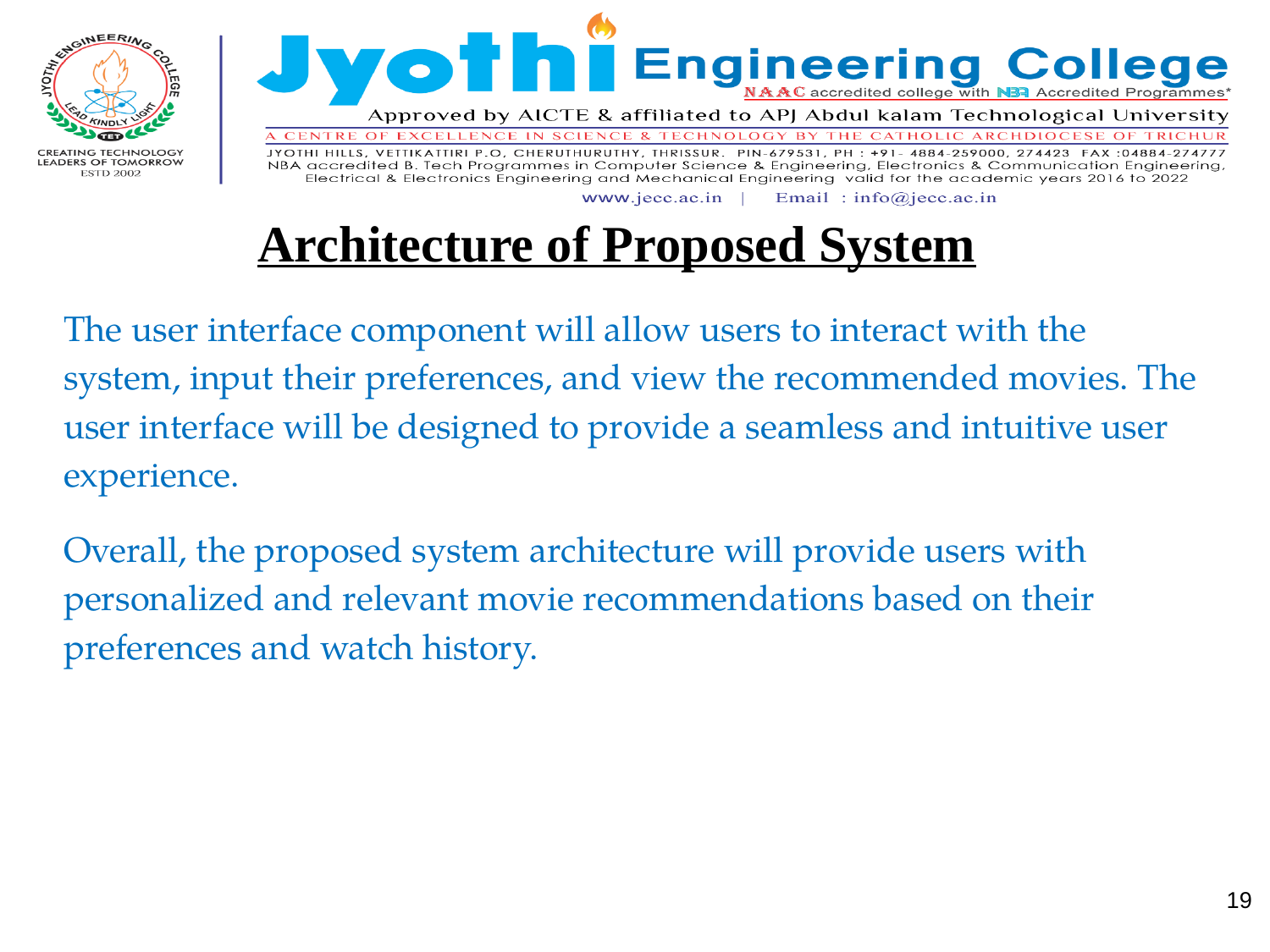

# Architecture of Proposed System
The user interface component will allow users to interact with the system, input their preferences, and view the recommended movies. The user interface will be designed to provide a seamless and intuitive user experience.
Overall, the proposed system architecture will provide users with personalized and relevant movie recommendations based on their preferences and watch history.

19